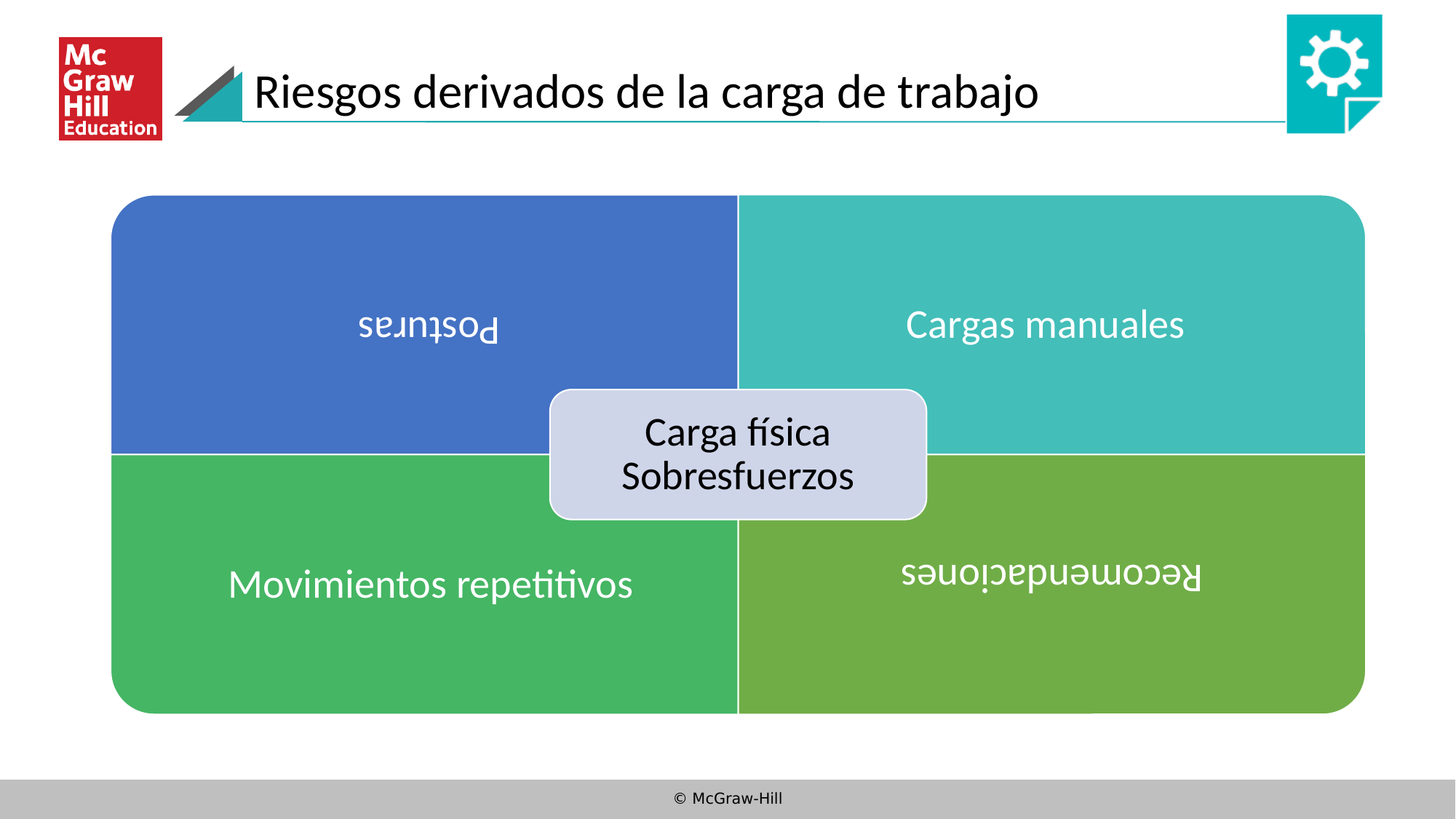

Riesgos derivados de la carga de trabajo

Posturas
Cargas manuales
Movimientos repetitivos
Recomendaciones
Carga física Sobresfuerzos